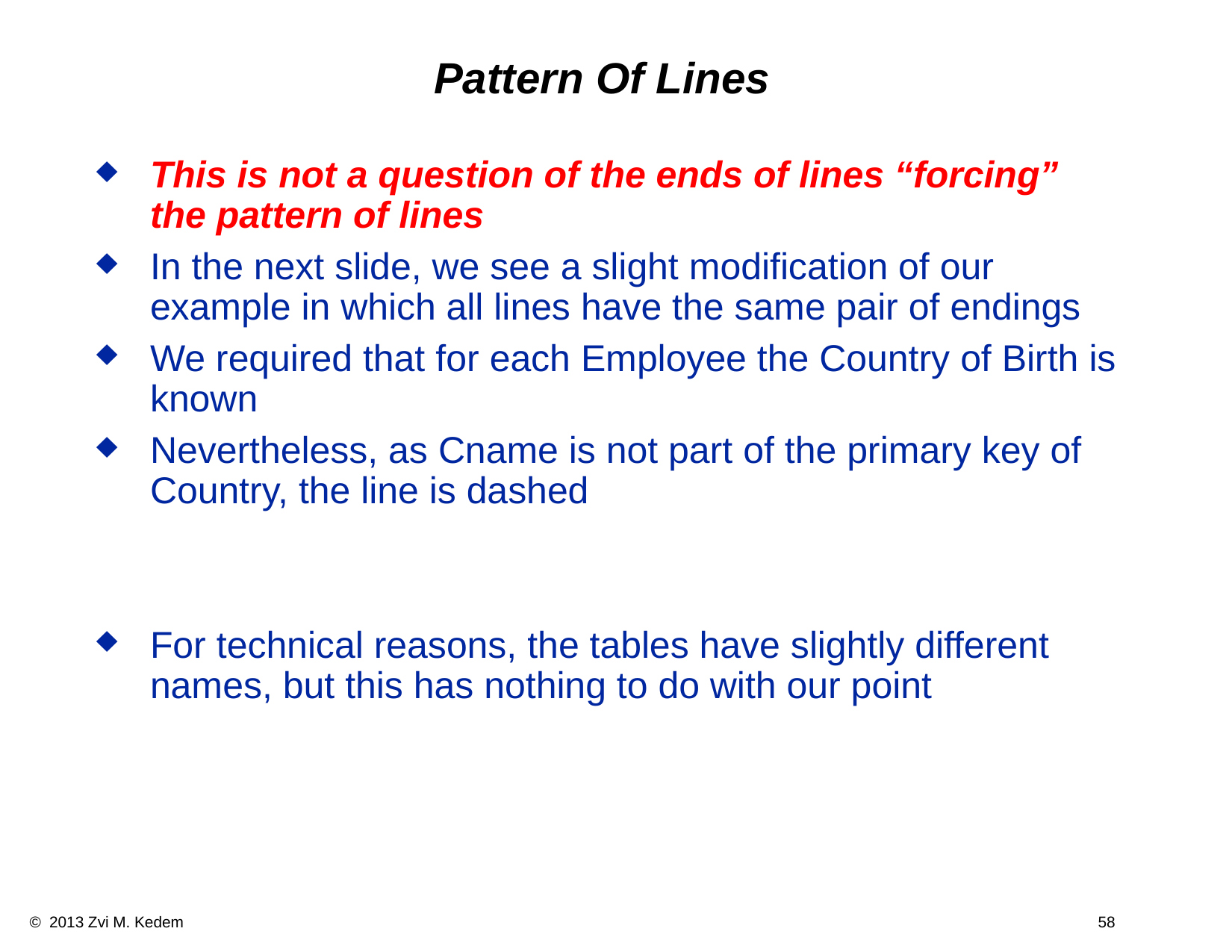

# Pattern Of Lines
This is not a question of the ends of lines “forcing” the pattern of lines
In the next slide, we see a slight modification of our example in which all lines have the same pair of endings
We required that for each Employee the Country of Birth is known
Nevertheless, as Cname is not part of the primary key of Country, the line is dashed

For technical reasons, the tables have slightly different names, but this has nothing to do with our point